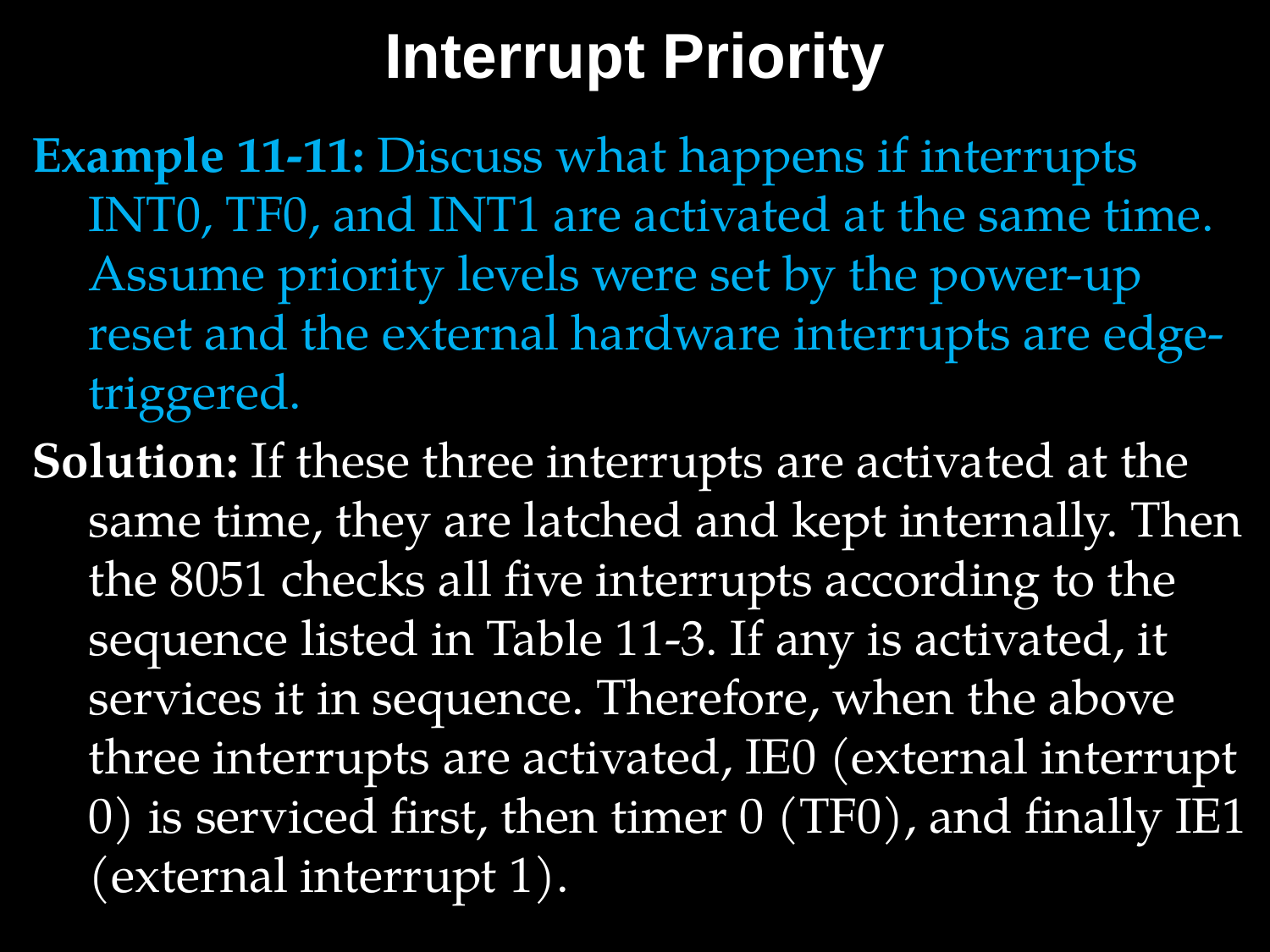

# Interrupt Priority
Example 11-11: Discuss what happens if interrupts INT0, TF0, and INT1 are activated at the same time. Assume priority levels were set by the power-up reset and the external hardware interrupts are edge-triggered.
Solution: If these three interrupts are activated at the same time, they are latched and kept internally. Then the 8051 checks all five interrupts according to the sequence listed in Table 11-3. If any is activated, it services it in sequence. Therefore, when the above three interrupts are activated, IE0 (external interrupt 0) is serviced first, then timer 0 (TF0), and finally IE1 (external interrupt 1).
Wednesday, May 18, 2011
www.iiu.edu.pk
28